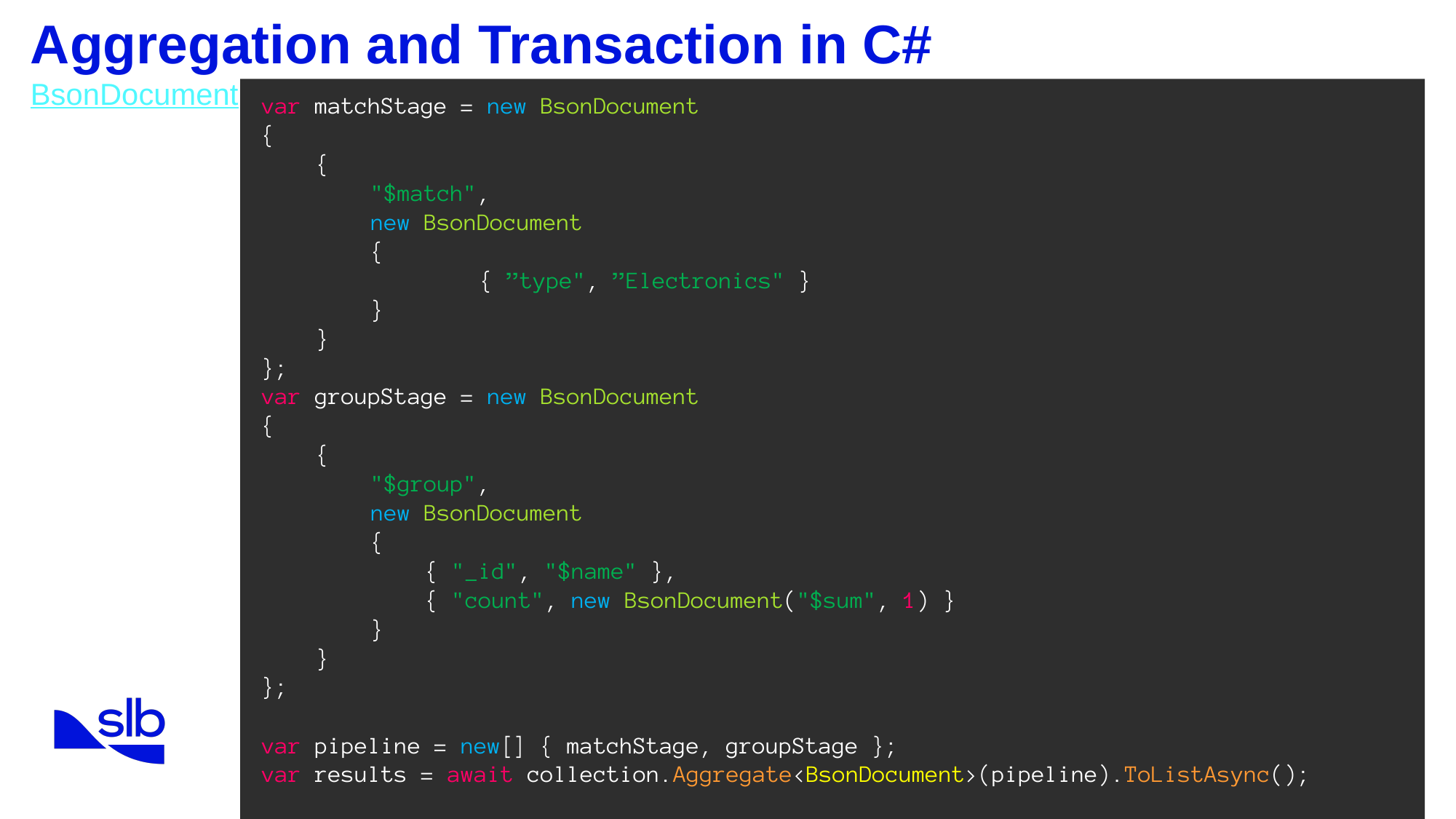

Aggregation and Transaction in C#
BsonDocument
var matchStage = new BsonDocument
{
{
"$match",
new BsonDocument
{
	{ ”type", ”Electronics" }
}
}
};
var groupStage = new BsonDocument
{
{
"$group",
new BsonDocument
{
{ "_id", "$name" },
{ "count", new BsonDocument("$sum", 1) }
}
}
};

var pipeline = new[] { matchStage, groupStage };
var results = await collection.Aggregate<BsonDocument>(pipeline).ToListAsync();

28